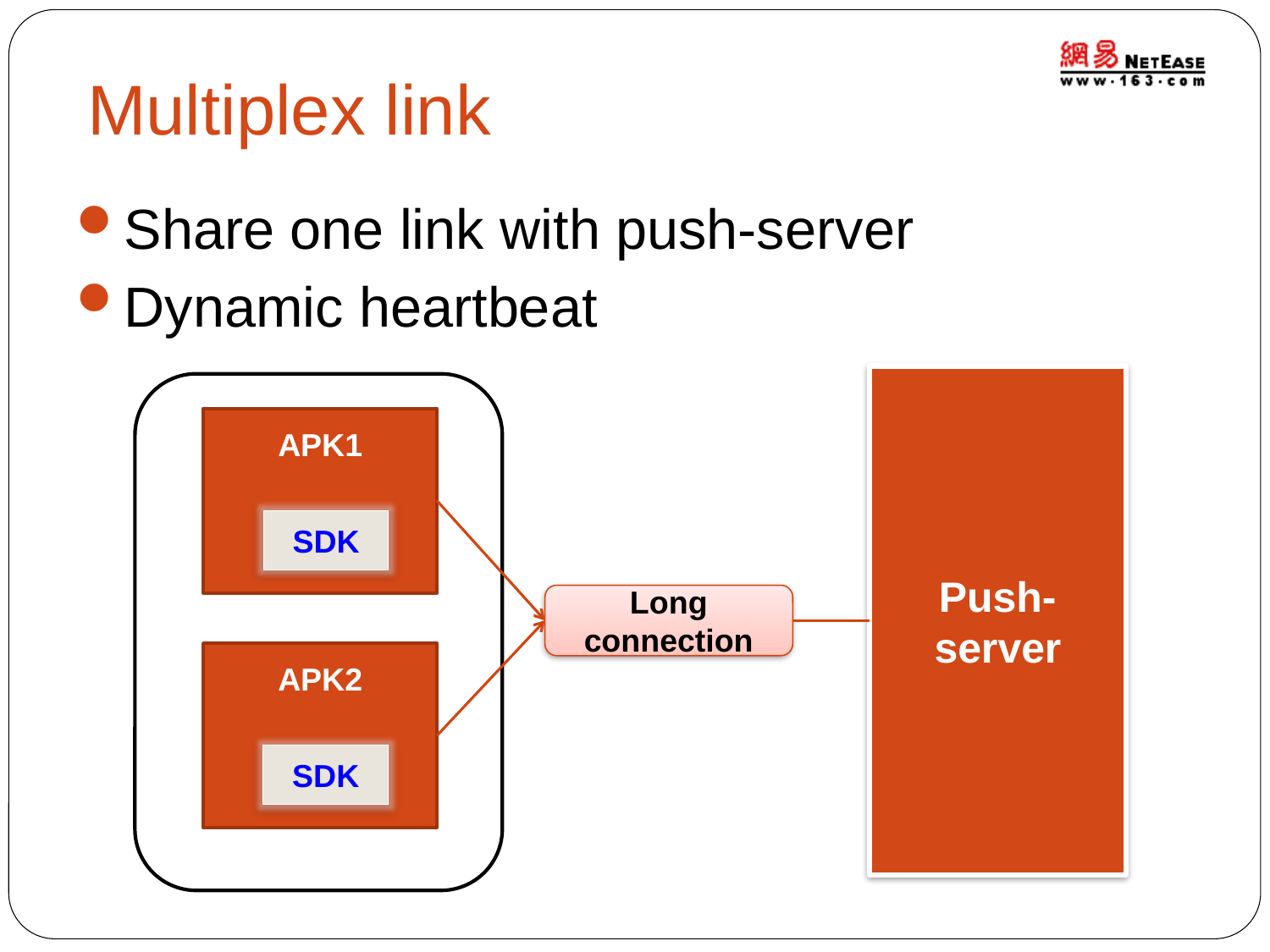

# Multiplex link
Share one link with push-server
Dynamic heartbeat
Push-server

APK1

SDK
Long connection
APK2

SDK